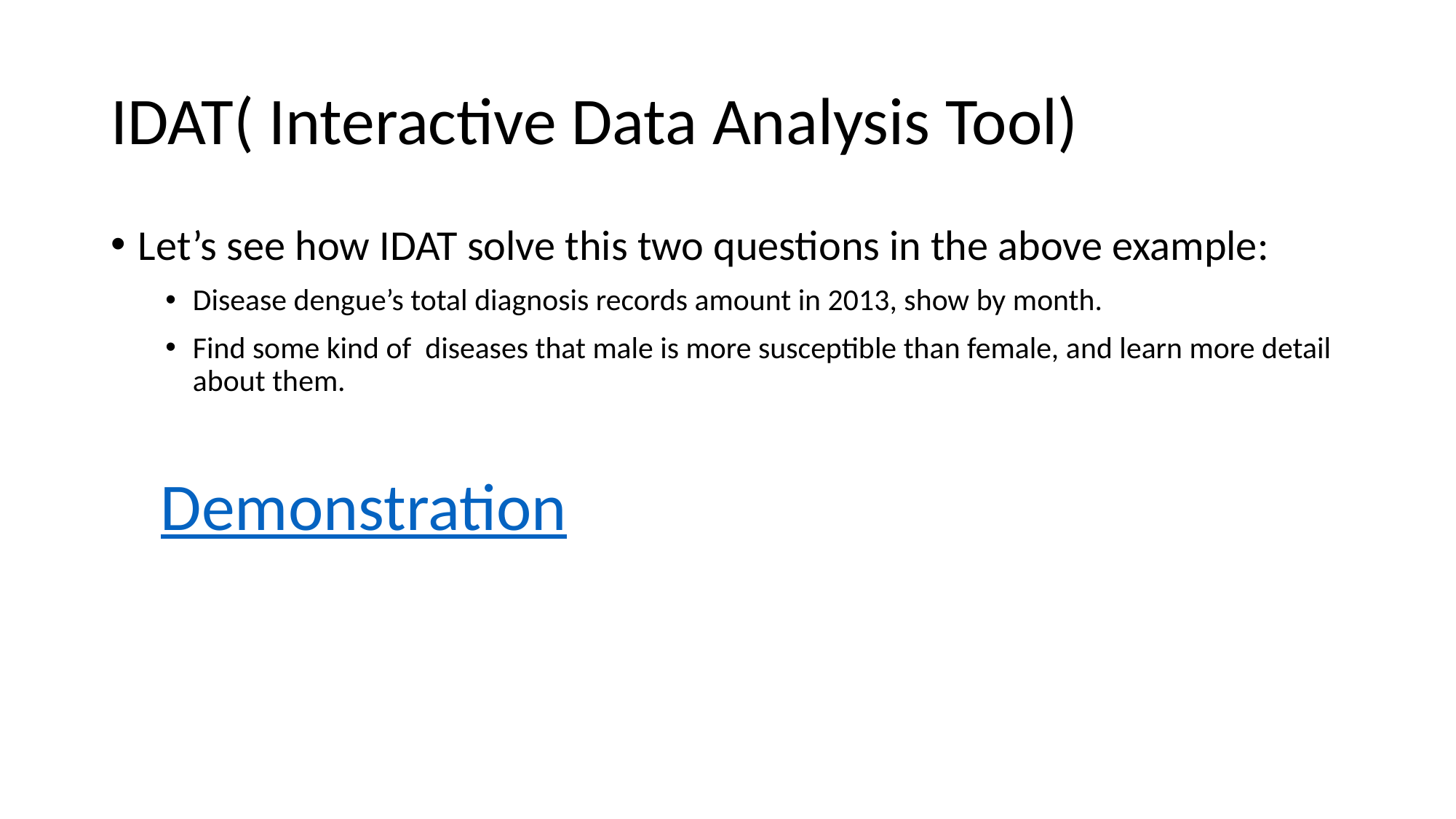

# IDAT( Interactive Data Analysis Tool)
Let’s see how IDAT solve this two questions in the above example:
Disease dengue’s total diagnosis records amount in 2013, show by month.
Find some kind of  diseases that male is more susceptible than female, and learn more detail about them.

Demonstration